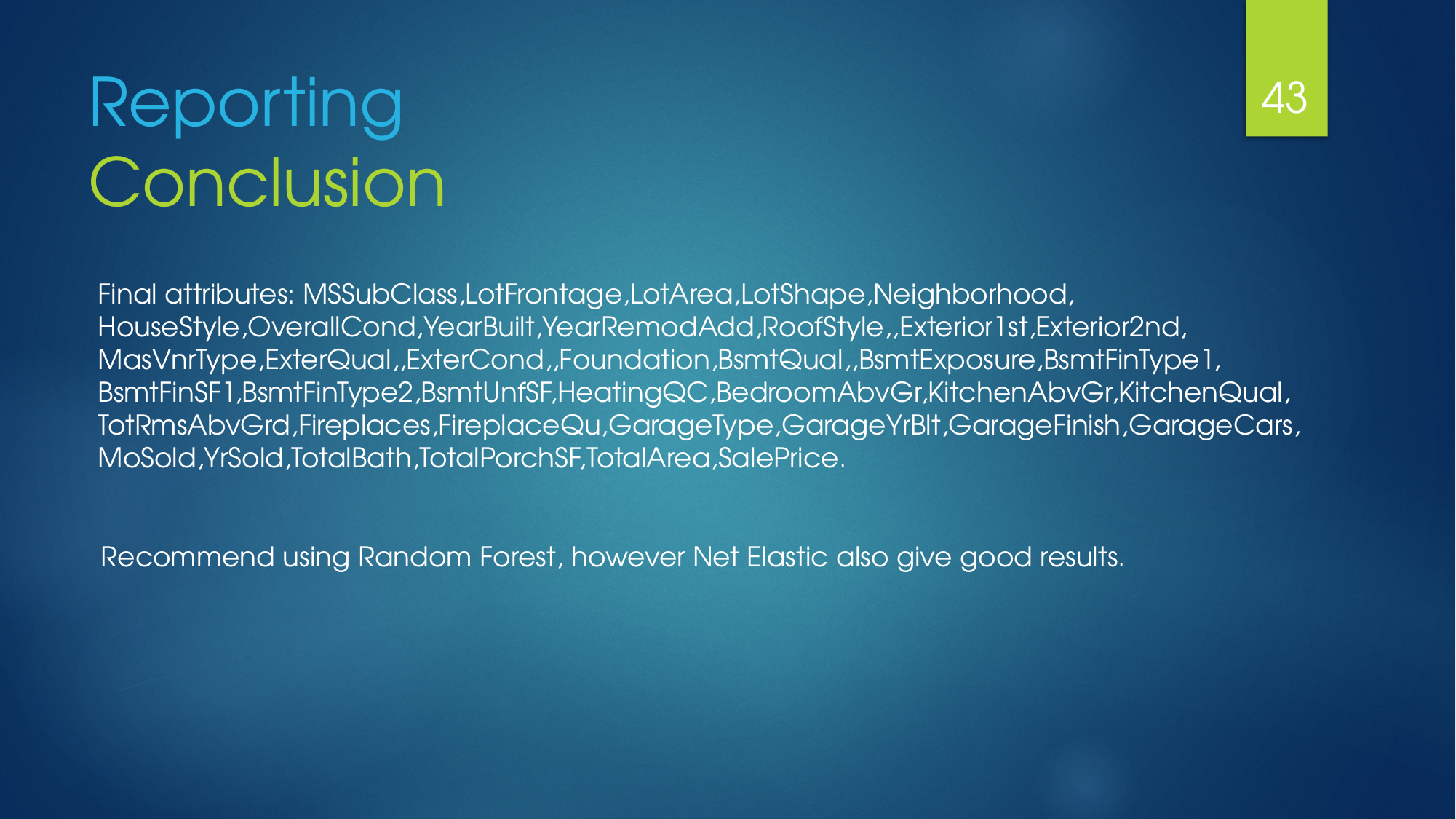

43
# Reporting Conclusion
Final attributes: MSSubClass,LotFrontage,LotArea,LotShape,Neighborhood,
HouseStyle,OverallCond,YearBuilt,YearRemodAdd,RoofStyle,,Exterior1st,Exterior2nd,
MasVnrType,ExterQual,,ExterCond,,Foundation,BsmtQual,,BsmtExposure,BsmtFinType1,
BsmtFinSF1,BsmtFinType2,BsmtUnfSF,HeatingQC,BedroomAbvGr,KitchenAbvGr,KitchenQual,
TotRmsAbvGrd,Fireplaces,FireplaceQu,GarageType,GarageYrBlt,GarageFinish,GarageCars,
MoSold,YrSold,TotalBath,TotalPorchSF,TotalArea,SalePrice.
Recommend using Random Forest, however Net Elastic also give good results.